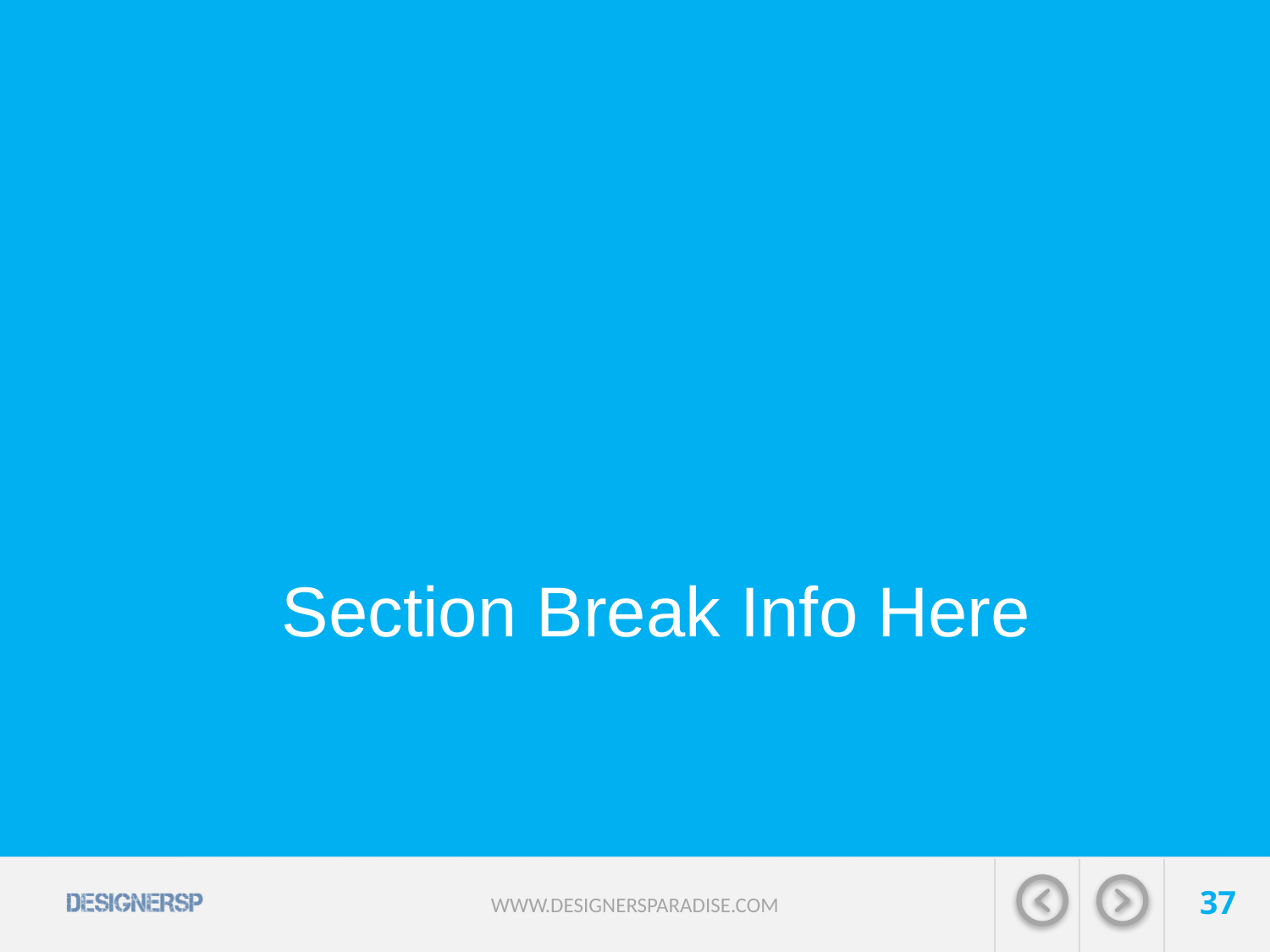

# Section Break Info Here
37
WWW.DESIGNERSPARADISE.COM